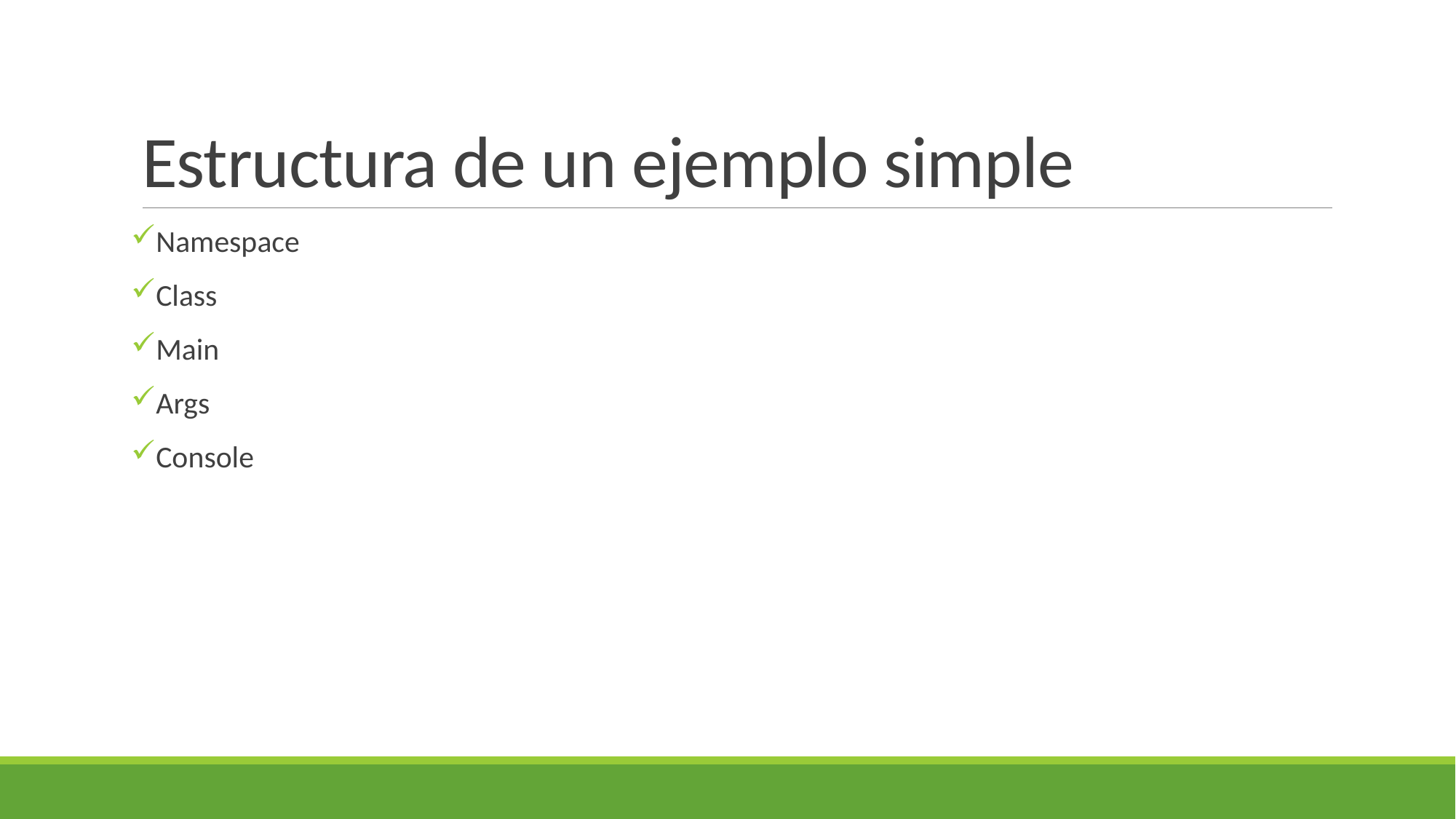

# Estructura de un ejemplo simple
Namespace
Class
Main
Args
Console